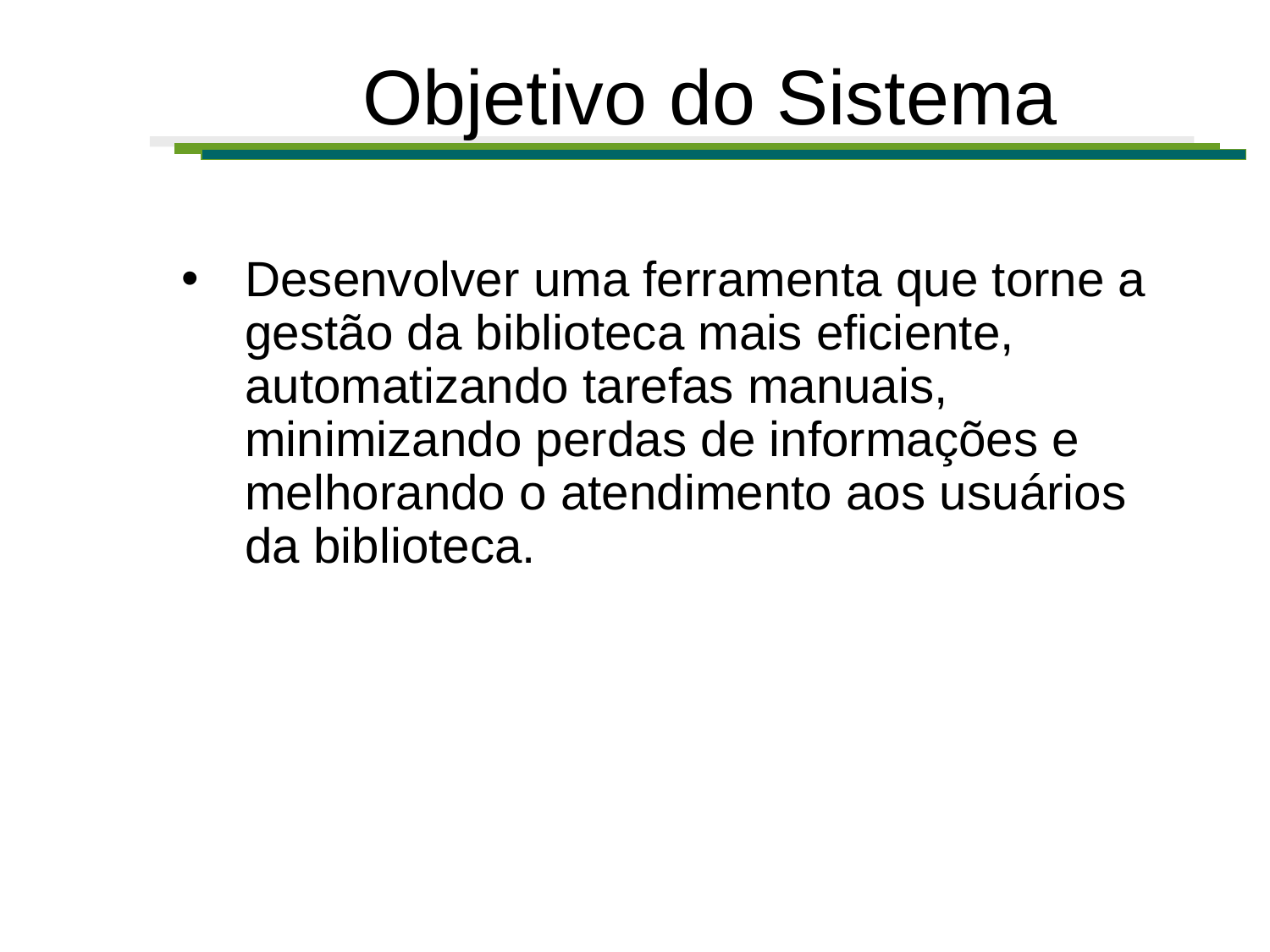

# Objetivo do Sistema
Desenvolver uma ferramenta que torne a gestão da biblioteca mais eficiente, automatizando tarefas manuais, minimizando perdas de informações e melhorando o atendimento aos usuários da biblioteca.